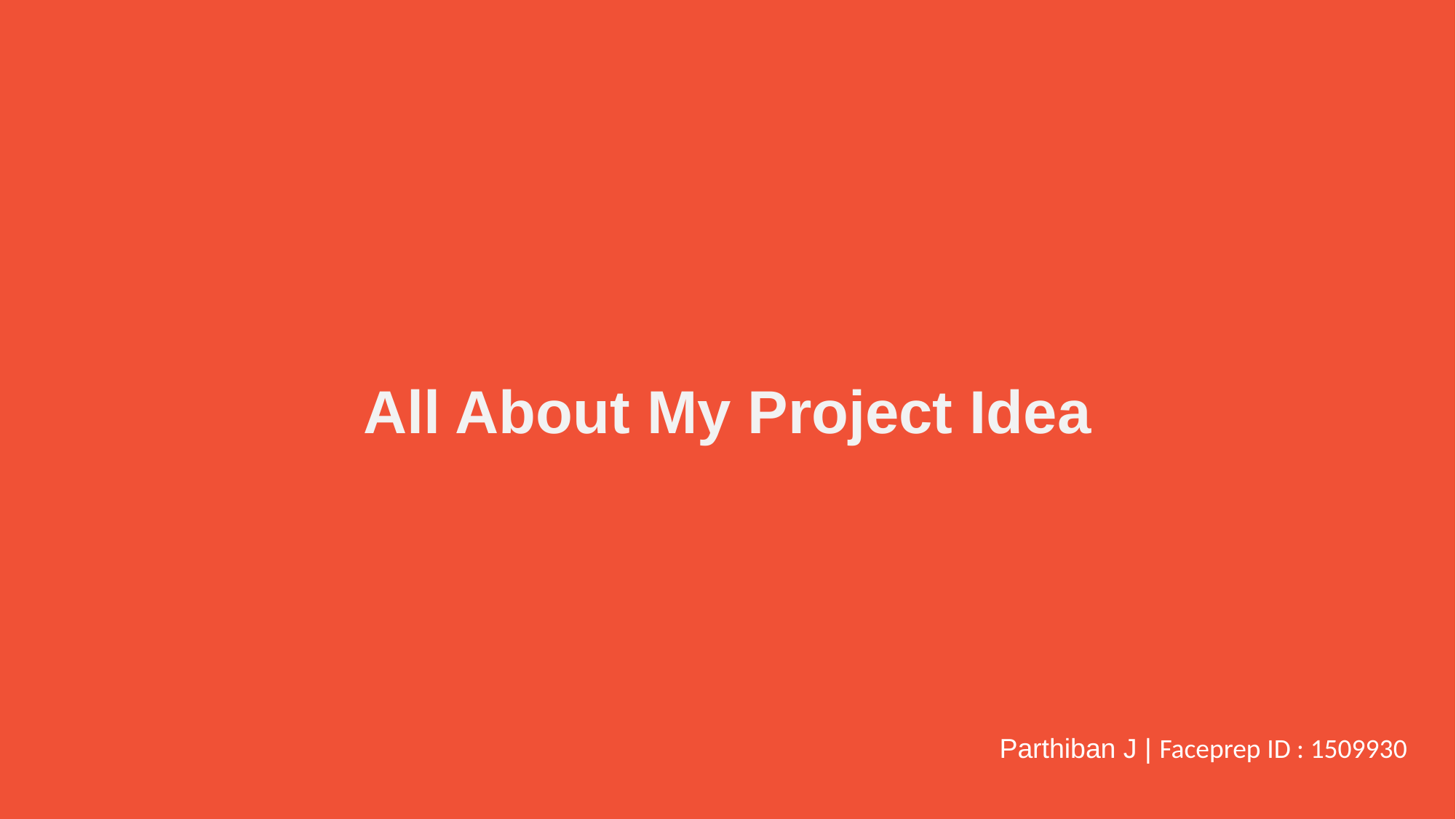

All About My Project Idea
Parthiban J | Faceprep ID : 1509930